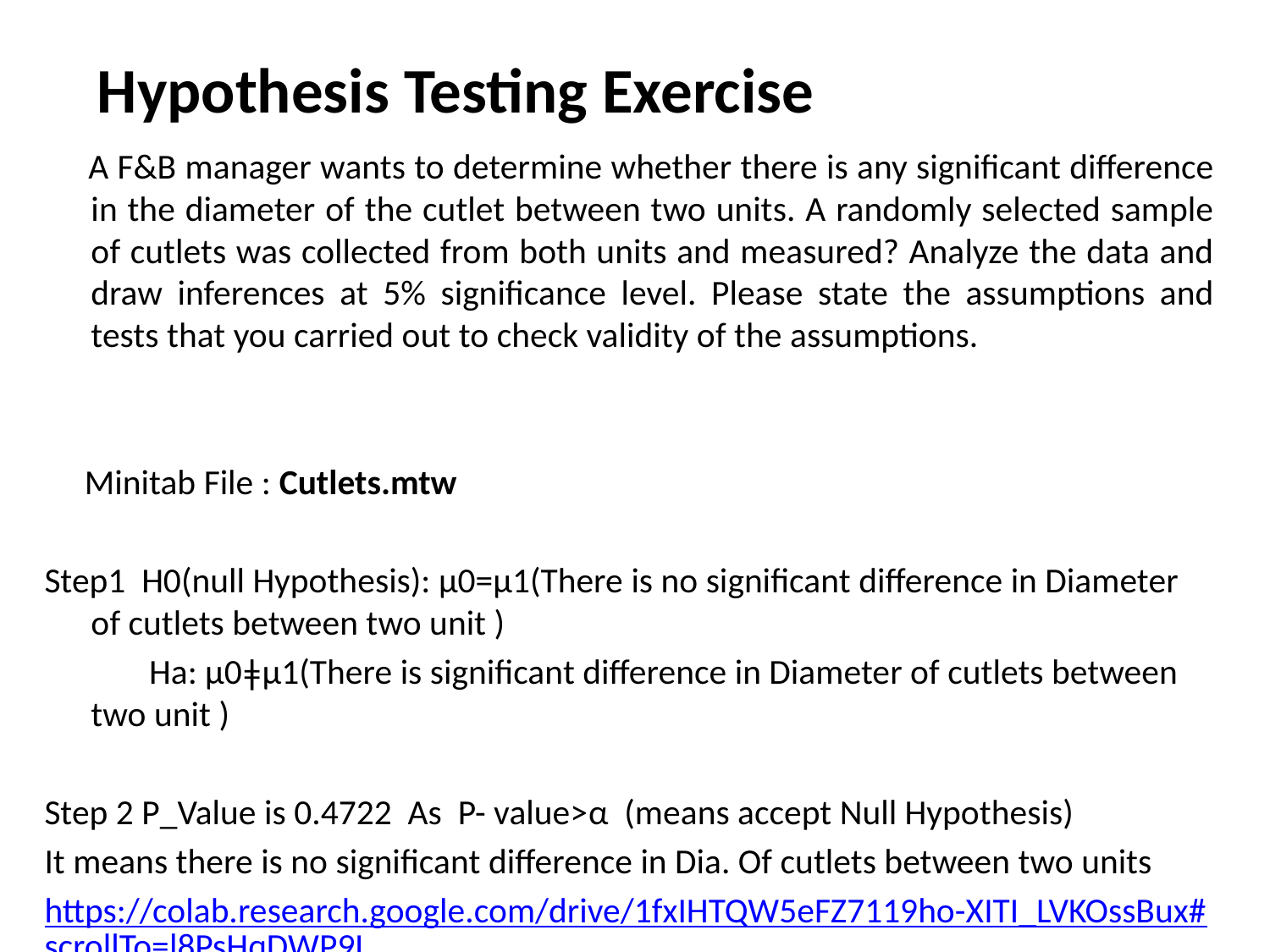

# Hypothesis Testing Exercise
     A F&B manager wants to determine whether there is any significant difference in the diameter of the cutlet between two units. A randomly selected sample of cutlets was collected from both units and measured? Analyze the data and draw inferences at 5% significance level. Please state the assumptions and tests that you carried out to check validity of the assumptions.

     Minitab File : Cutlets.mtw

Step1  H0(null Hypothesis): µ0=µ1(There is no significant difference in Diameter of cutlets between two unit )
             Ha: µ0ǂµ1(There is significant difference in Diameter of cutlets between two unit )

Step 2 P_Value is 0.4722  As  P- value>α  (means accept Null Hypothesis)
It means there is no significant difference in Dia. Of cutlets between two units
https://colab.research.google.com/drive/1fxIHTQW5eFZ7119ho-XITI_LVKOssBux#scrollTo=l8PsHqDWP9L_